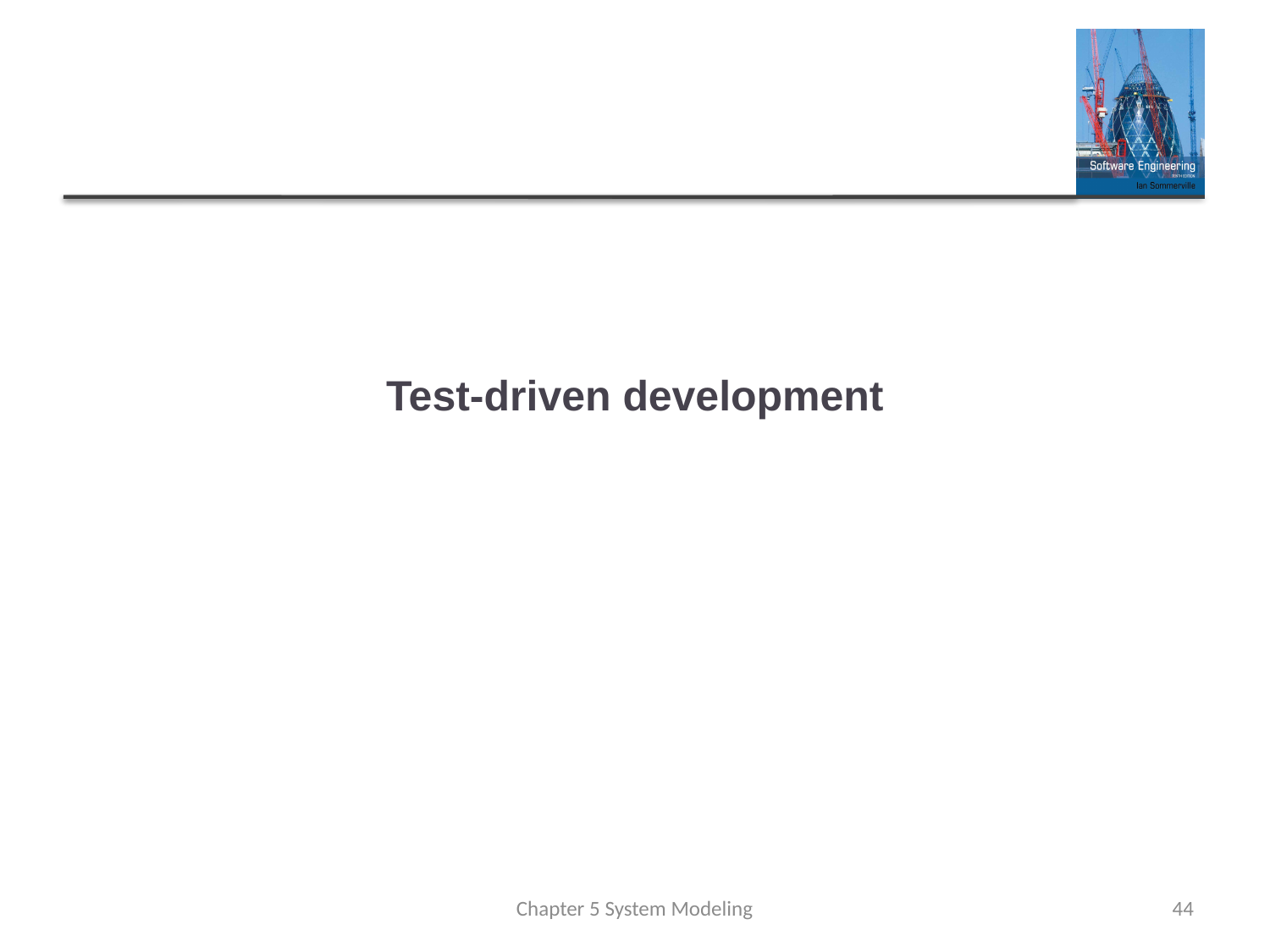

# Test-driven development
Chapter 5 System Modeling
44